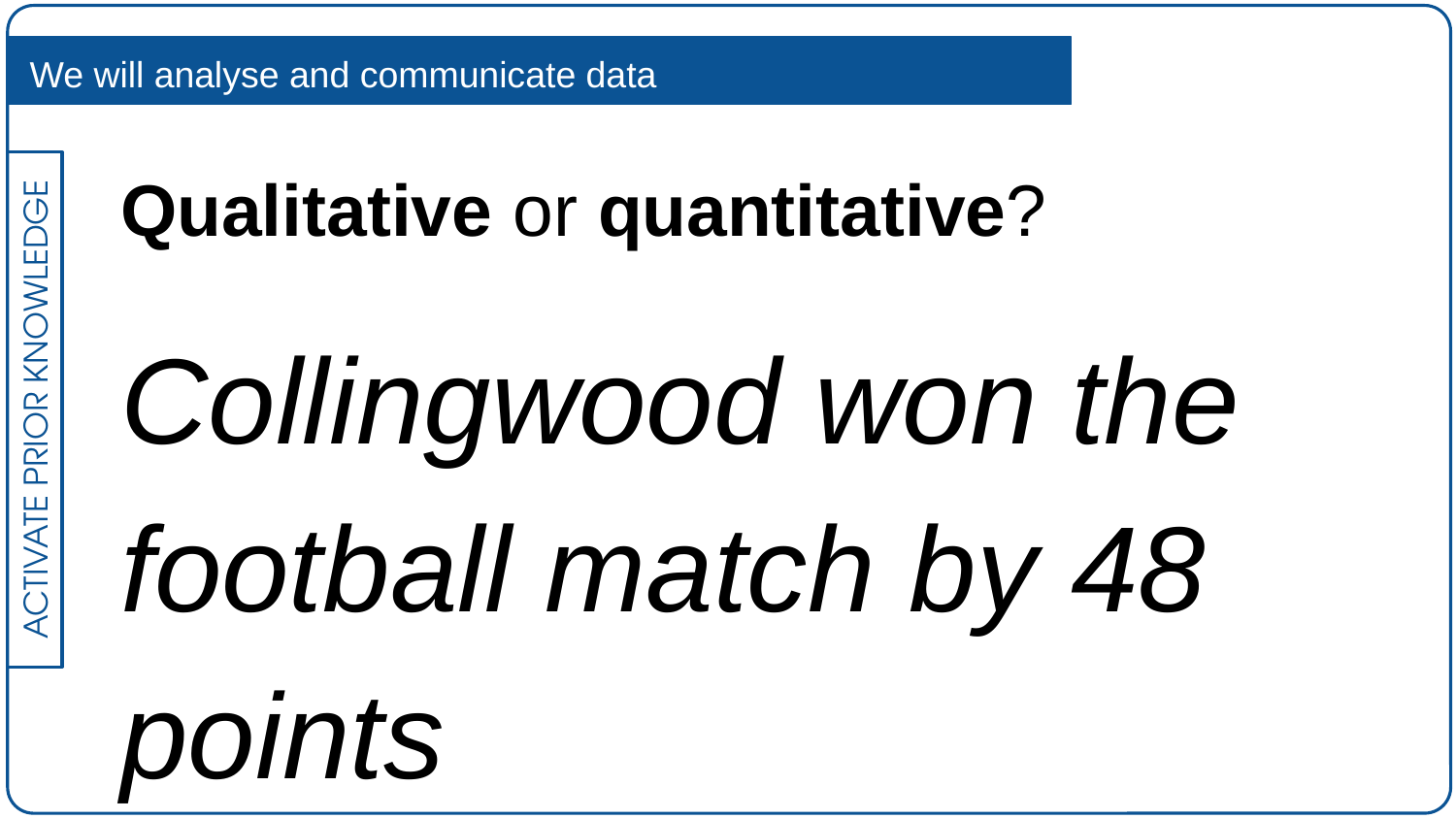

We will analyse and communicate data
Qualitative or quantitative?

Collingwood won the football match by 48 points